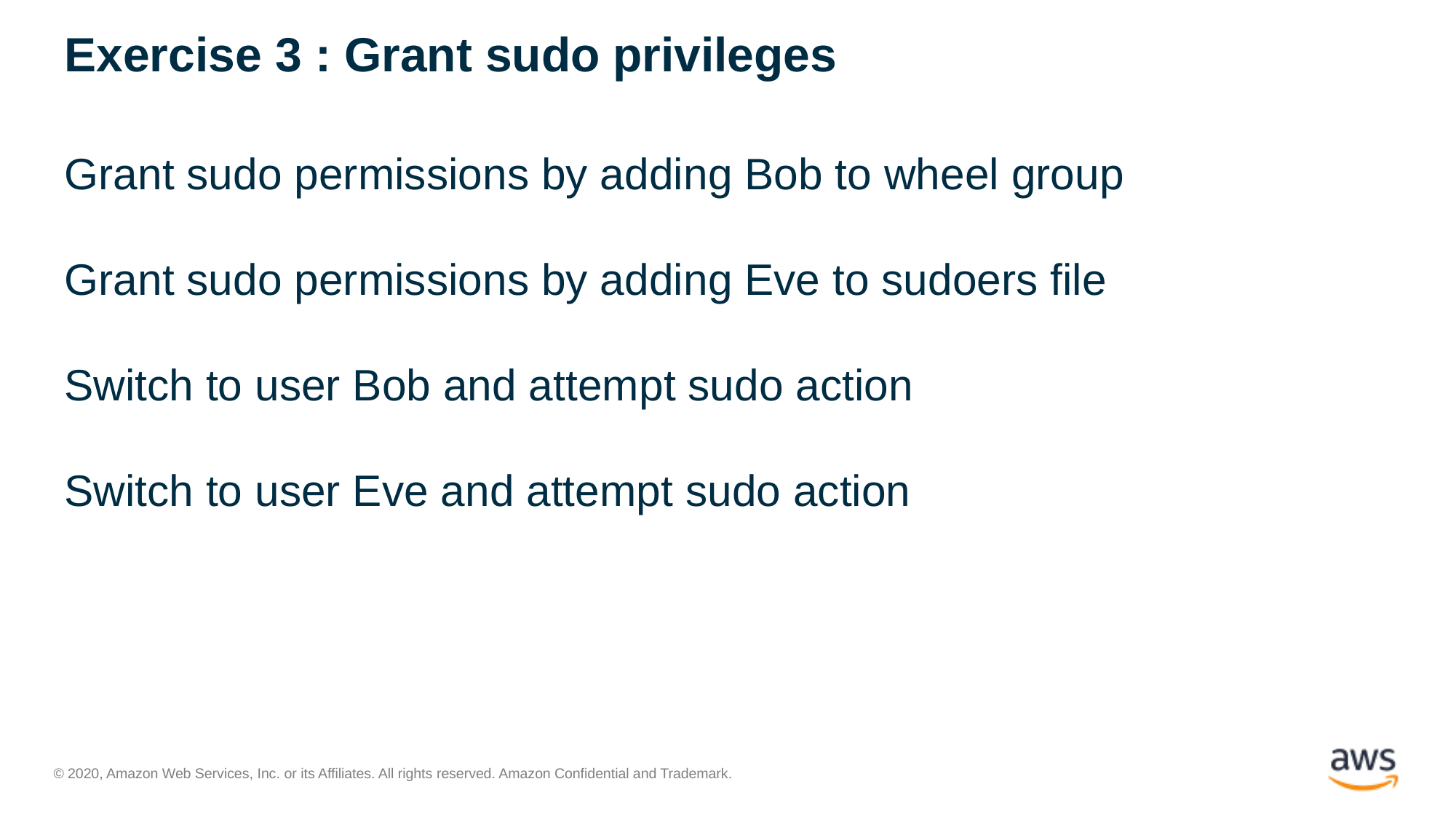

# Exercise 3 : Grant sudo privileges
Grant sudo permissions by adding Bob to wheel group

Grant sudo permissions by adding Eve to sudoers file

Switch to user Bob and attempt sudo action

Switch to user Eve and attempt sudo action